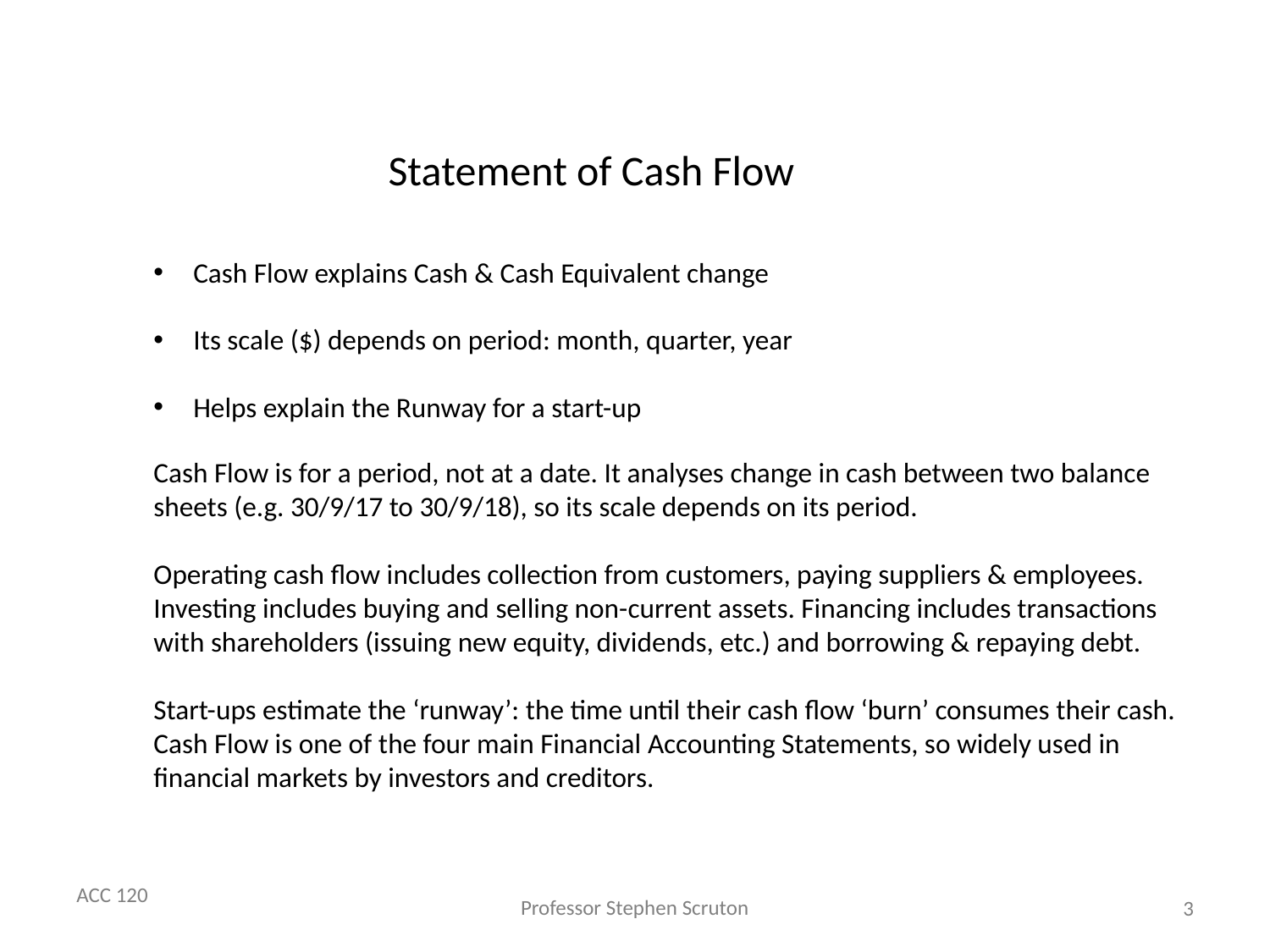

# Statement of Cash Flow
Cash Flow explains Cash & Cash Equivalent change
Its scale ($) depends on period: month, quarter, year
Helps explain the Runway for a start-up
Cash Flow is for a period, not at a date. It analyses change in cash between two balance sheets (e.g. 30/9/17 to 30/9/18), so its scale depends on its period.

Operating cash flow includes collection from customers, paying suppliers & employees. Investing includes buying and selling non-current assets. Financing includes transactions with shareholders (issuing new equity, dividends, etc.) and borrowing & repaying debt.

Start-ups estimate the ‘runway’: the time until their cash flow ‘burn’ consumes their cash. Cash Flow is one of the four main Financial Accounting Statements, so widely used in financial markets by investors and creditors.
3